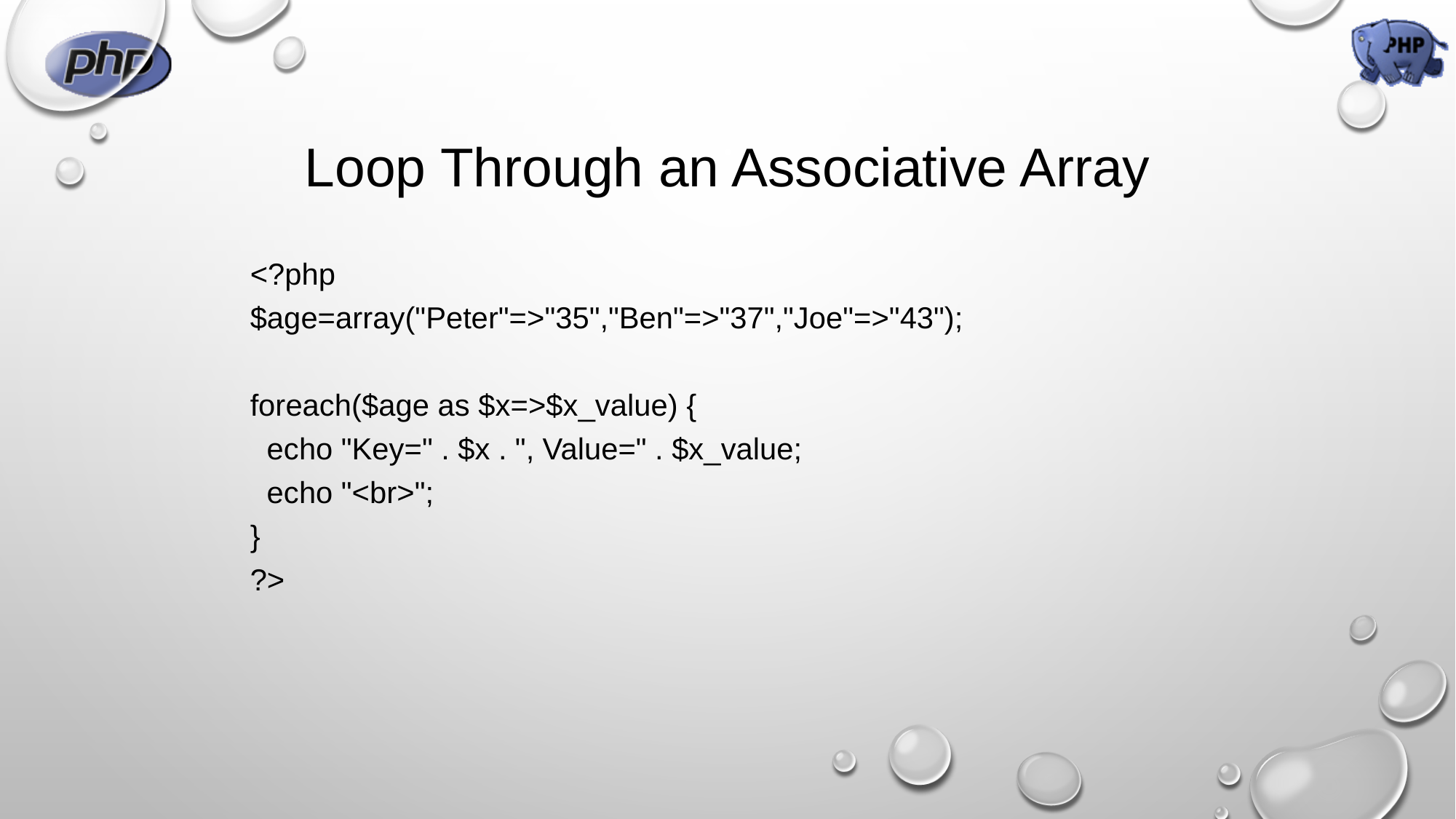

# Loop Through an Associative Array
<?php
$age=array("Peter"=>"35","Ben"=>"37","Joe"=>"43");
foreach($age as $x=>$x_value) {
  echo "Key=" . $x . ", Value=" . $x_value;
  echo "<br>";
}
?>